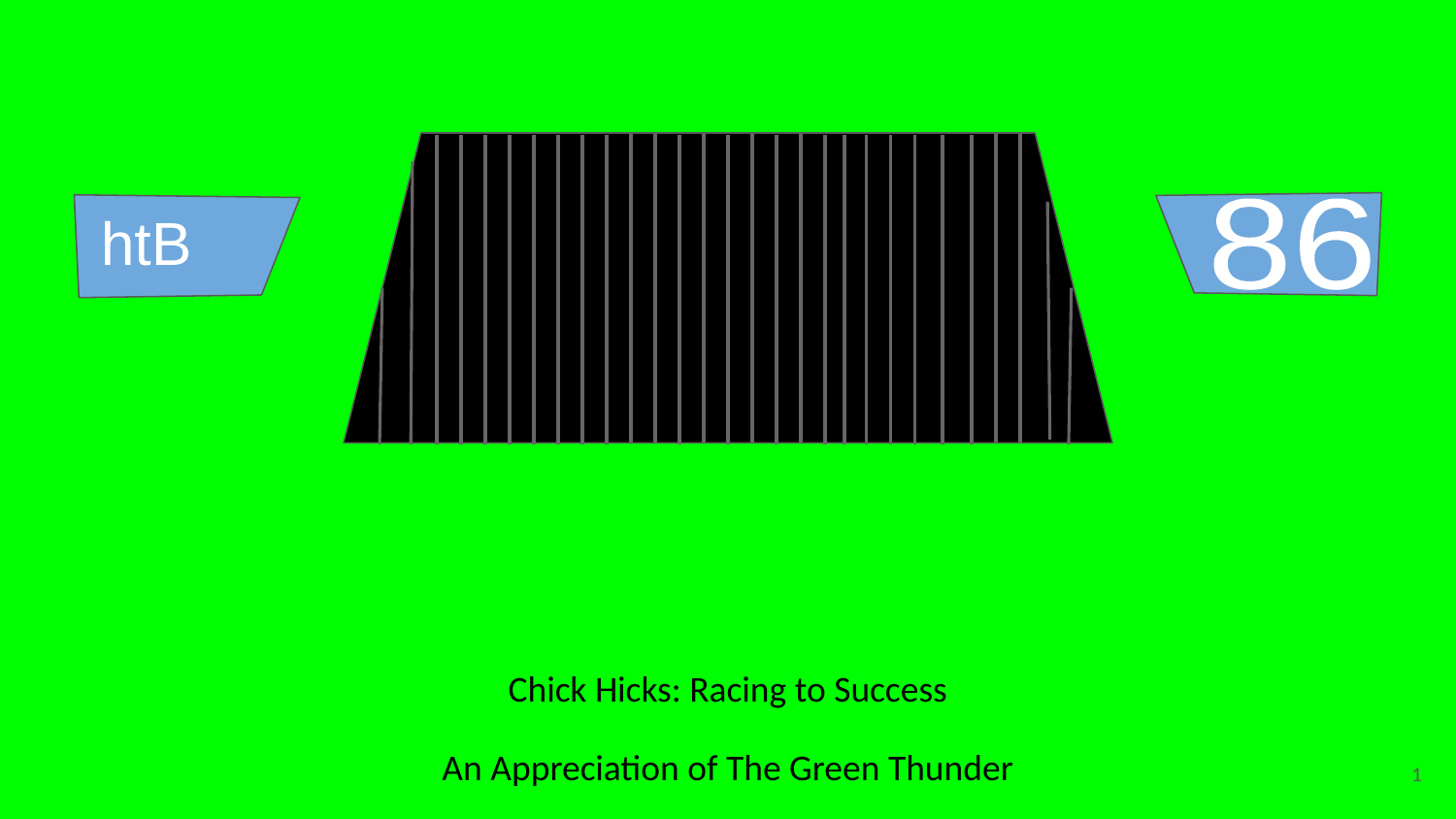

htB

86
Chick Hicks: Racing to Success
An Appreciation of The Green Thunder
1